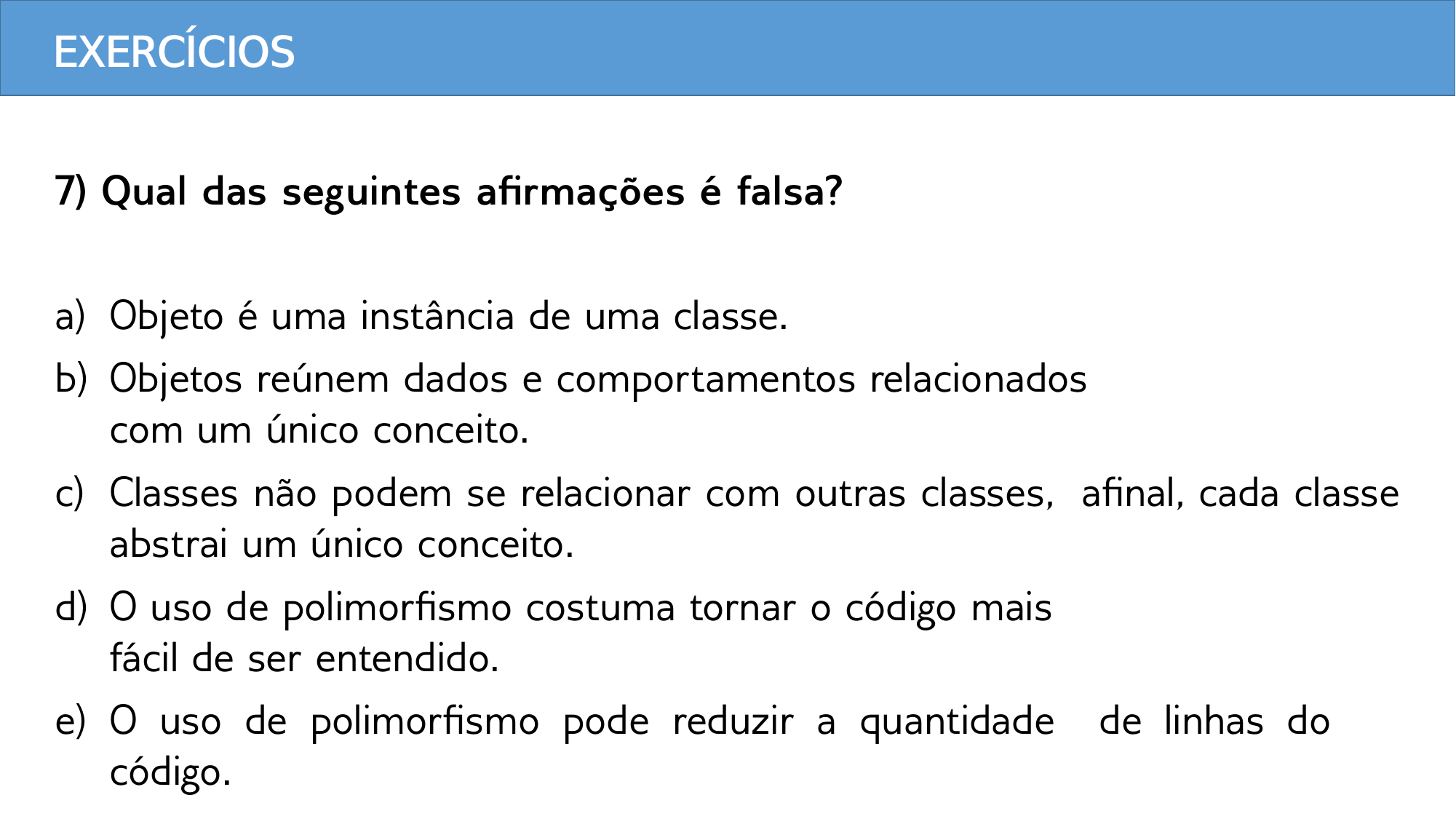

EXERCÍCIOS
7) Qual das seguintes afirmações é falsa?

Objeto é uma instância de uma classe.
Objetos reúnem dados e comportamentos relacionados
com um único conceito.
Classes não podem se relacionar com outras classes,  afinal, cada classe abstrai um único conceito.
O uso de polimorfismo costuma tornar o código mais
fácil de ser entendido.
O uso de polimorfismo pode reduzir a quantidade  de linhas do código.